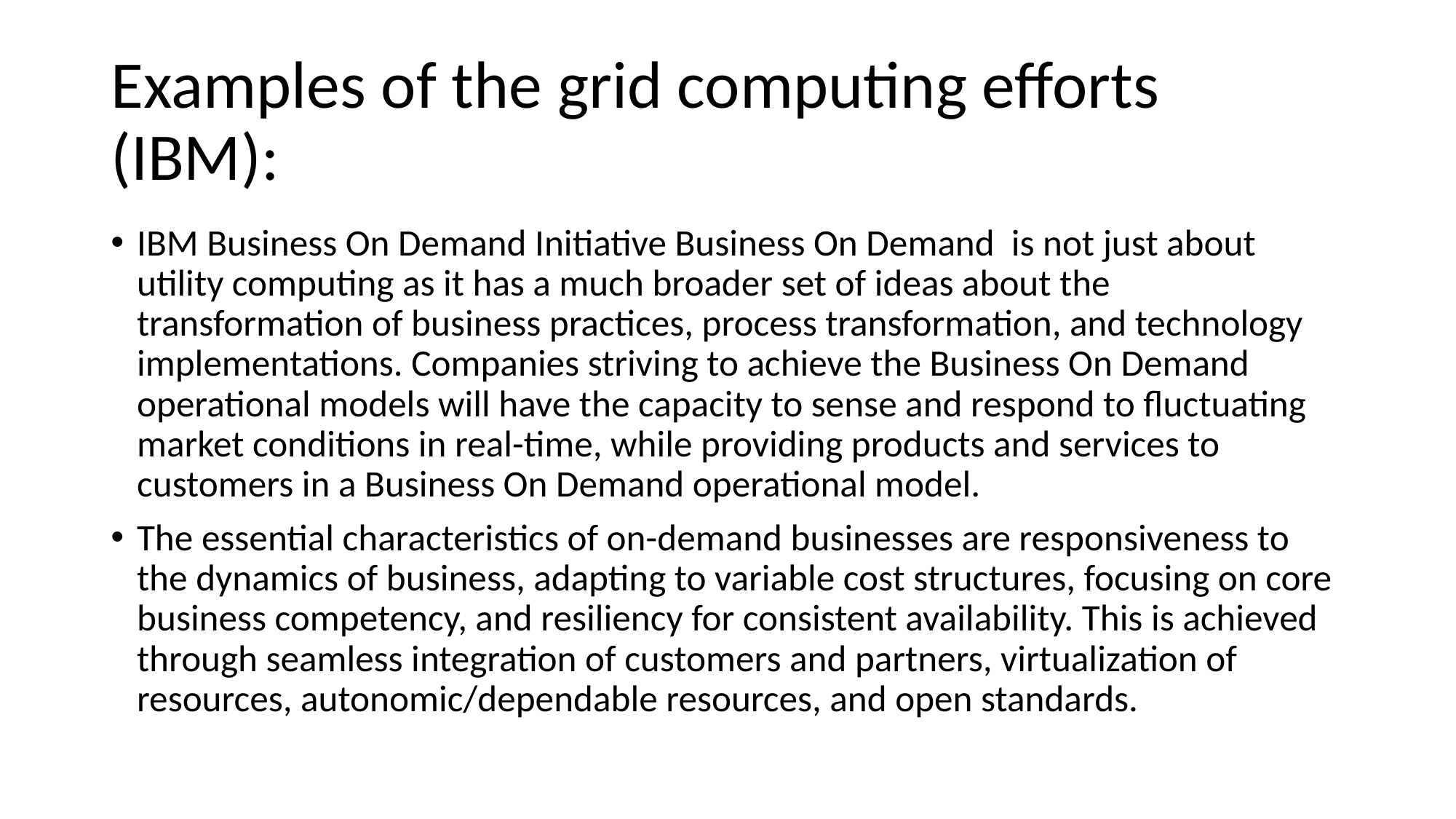

# Examples of the grid computing efforts (IBM):
IBM Business On Demand Initiative Business On Demand  is not just about utility computing as it has a much broader set of ideas about the transformation of business practices, process transformation, and technology implementations. Companies striving to achieve the Business On Demand operational models will have the capacity to sense and respond to fluctuating market conditions in real-time, while providing products and services to customers in a Business On Demand operational model.
The essential characteristics of on-demand businesses are responsiveness to the dynamics of business, adapting to variable cost structures, focusing on core business competency, and resiliency for consistent availability. This is achieved through seamless integration of customers and partners, virtualization of resources, autonomic/dependable resources, and open standards.